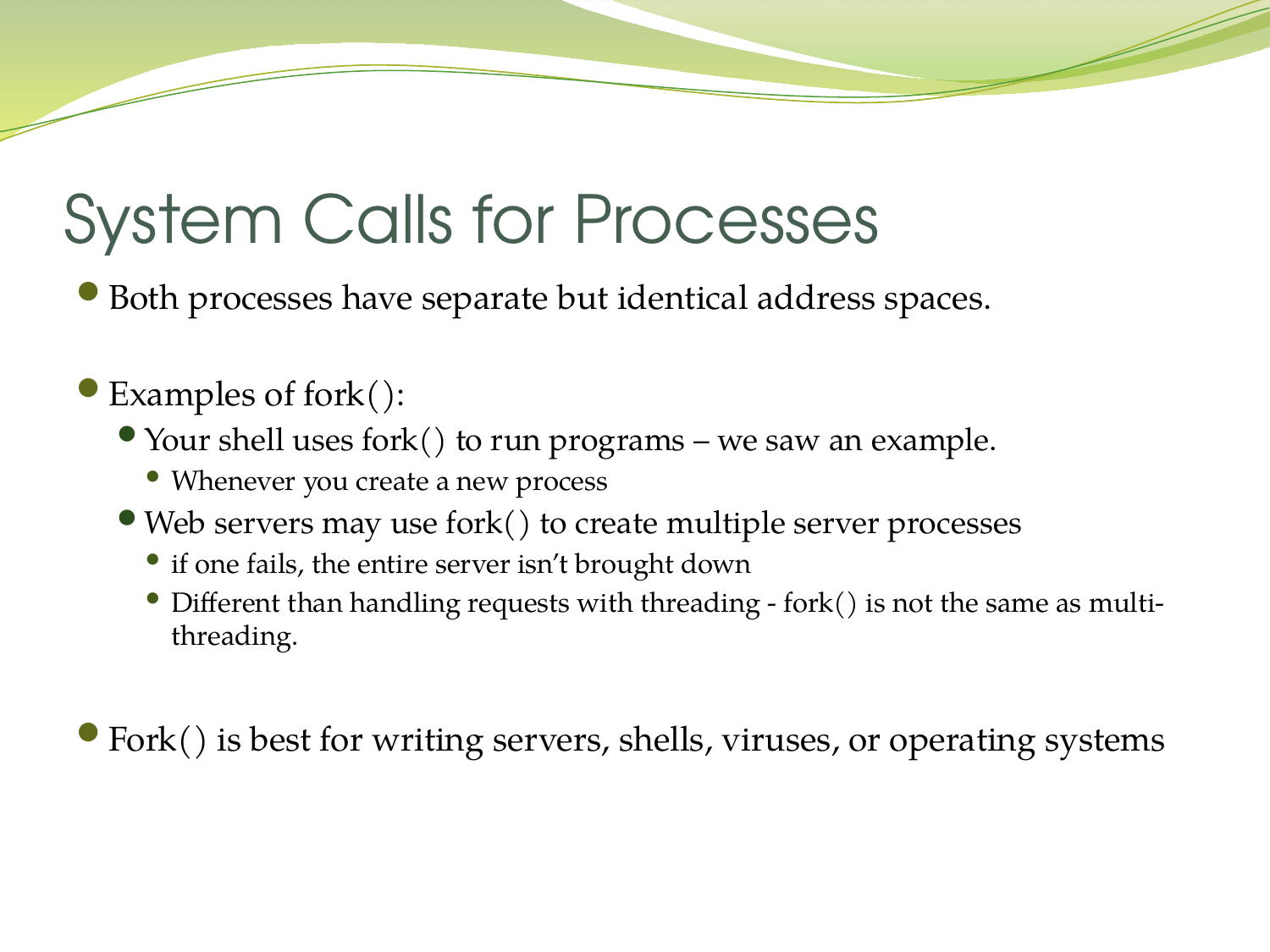

# System Calls for Processes
Both processes have separate but identical address spaces.

Examples of fork():
Your shell uses fork() to run programs – we saw an example.
Whenever you create a new process
Web servers may use fork() to create multiple server processes
if one fails, the entire server isn’t brought down
Different than handling requests with threading - fork() is not the same as multi-threading.

Fork() is best for writing servers, shells, viruses, or operating systems